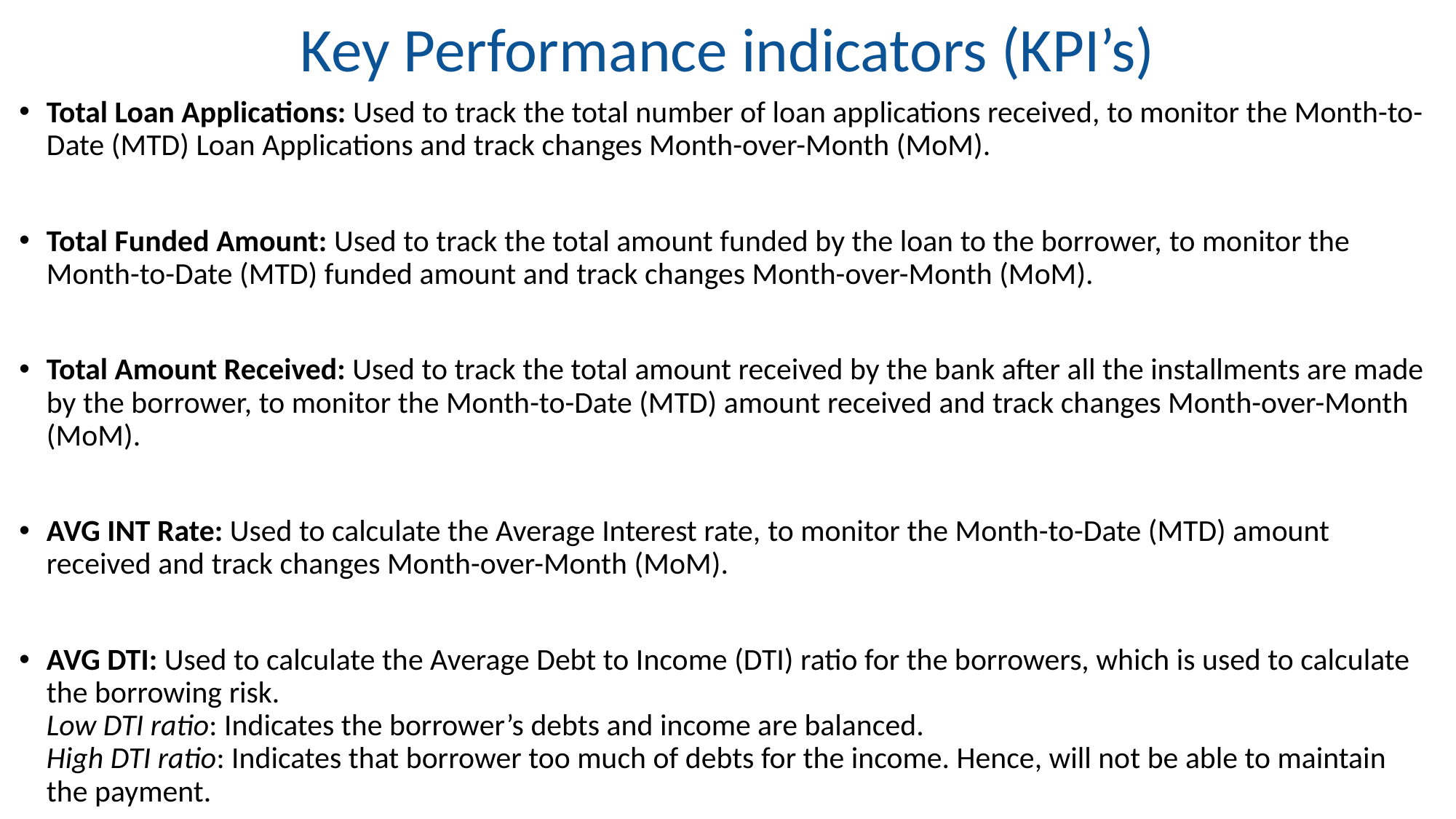

# Key Performance indicators (KPI’s)

Total Loan Applications: Used to track the total number of loan applications received, to monitor the Month-to-Date (MTD) Loan Applications and track changes Month-over-Month (MoM).

Total Funded Amount: Used to track the total amount funded by the loan to the borrower, to monitor the Month-to-Date (MTD) funded amount and track changes Month-over-Month (MoM).

Total Amount Received: Used to track the total amount received by the bank after all the installments are made by the borrower, to monitor the Month-to-Date (MTD) amount received and track changes Month-over-Month (MoM).

AVG INT Rate: Used to calculate the Average Interest rate, to monitor the Month-to-Date (MTD) amount received and track changes Month-over-Month (MoM).

AVG DTI: Used to calculate the Average Debt to Income (DTI) ratio for the borrowers, which is used to calculate the borrowing risk.
Low DTI ratio: Indicates the borrower’s debts and income are balanced.
High DTI ratio: Indicates that borrower too much of debts for the income. Hence, will not be able to maintain the payment.